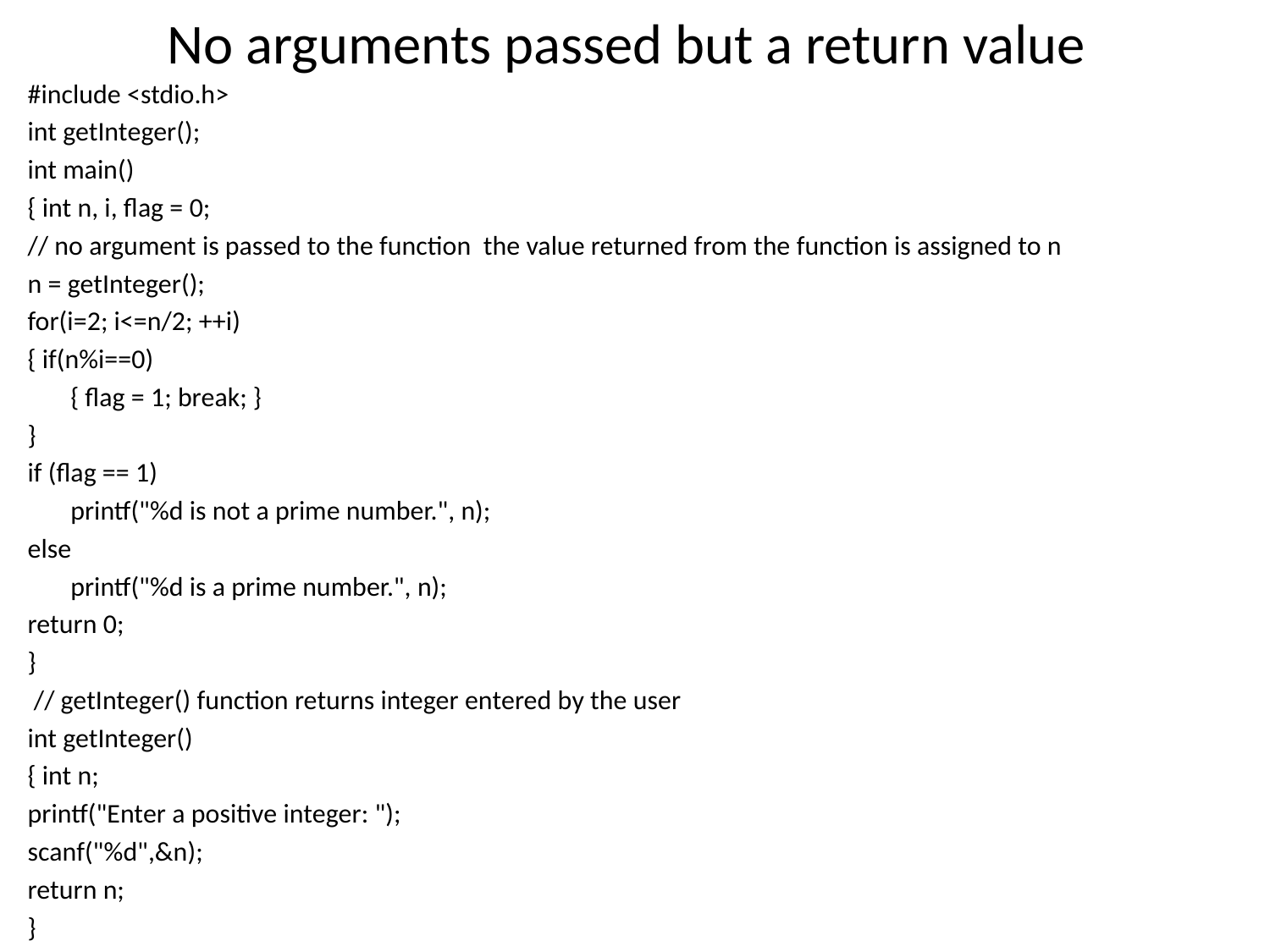

# No arguments passed but a return value
#include <stdio.h>
int getInteger();
int main()
{ int n, i, flag = 0;
// no argument is passed to the function  the value returned from the function is assigned to n
n = getInteger();
for(i=2; i<=n/2; ++i)
{ if(n%i==0)
       { flag = 1; break; }
}
if (flag == 1)
       printf("%d is not a prime number.", n);
else
       printf("%d is a prime number.", n);
return 0;
}
 // getInteger() function returns integer entered by the user
int getInteger()
{ int n;
printf("Enter a positive integer: ");
scanf("%d",&n);
return n;
}